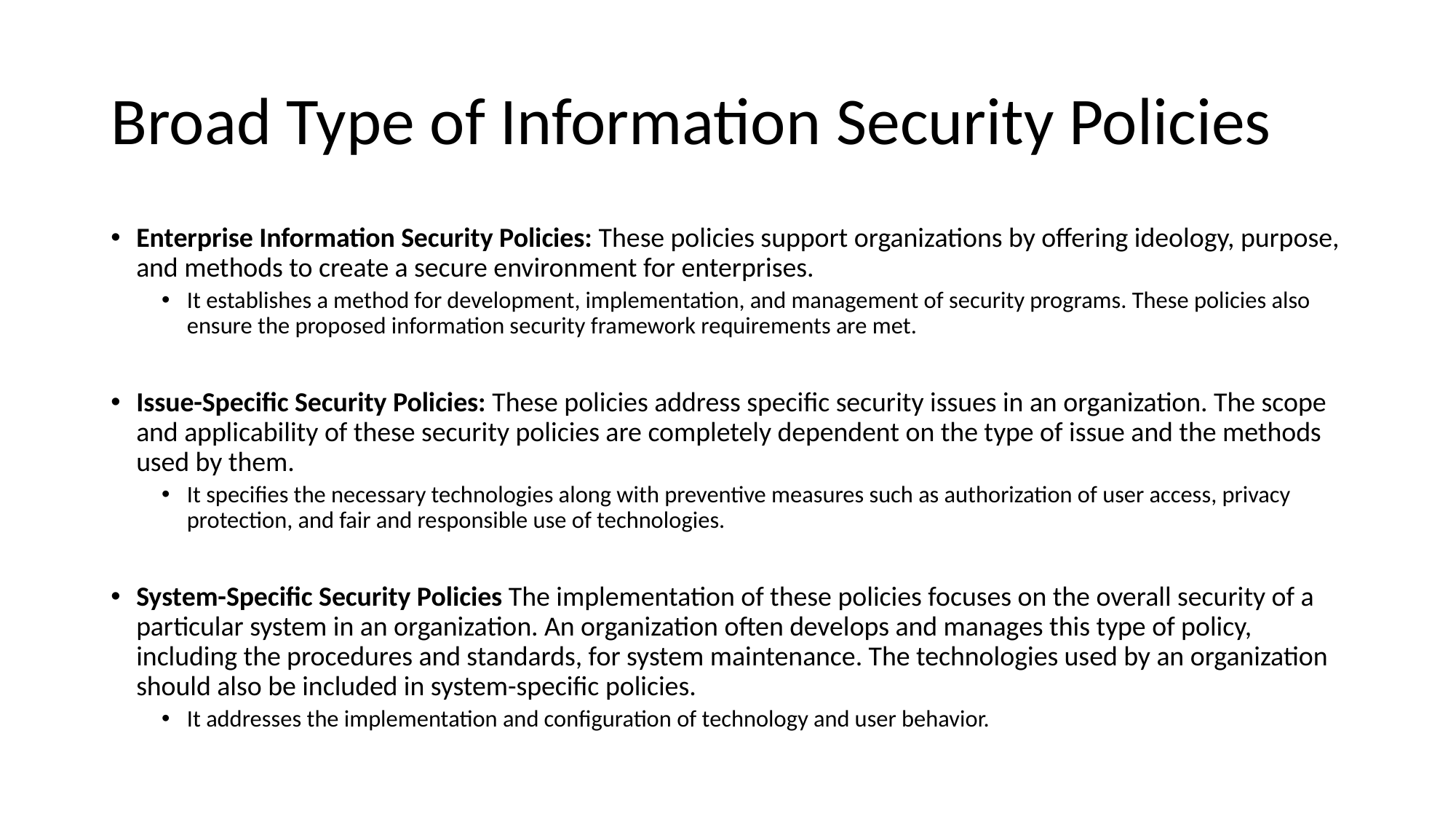

# Broad Type of Information Security Policies
Enterprise Information Security Policies: These policies support organizations by offering ideology, purpose, and methods to create a secure environment for enterprises.
It establishes a method for development, implementation, and management of security programs. These policies also ensure the proposed information security framework requirements are met.

Issue-Specific Security Policies: These policies address specific security issues in an organization. The scope and applicability of these security policies are completely dependent on the type of issue and the methods used by them.
It specifies the necessary technologies along with preventive measures such as authorization of user access, privacy protection, and fair and responsible use of technologies.

System-Specific Security Policies The implementation of these policies focuses on the overall security of a particular system in an organization. An organization often develops and manages this type of policy, including the procedures and standards, for system maintenance. The technologies used by an organization should also be included in system-specific policies.
It addresses the implementation and configuration of technology and user behavior.